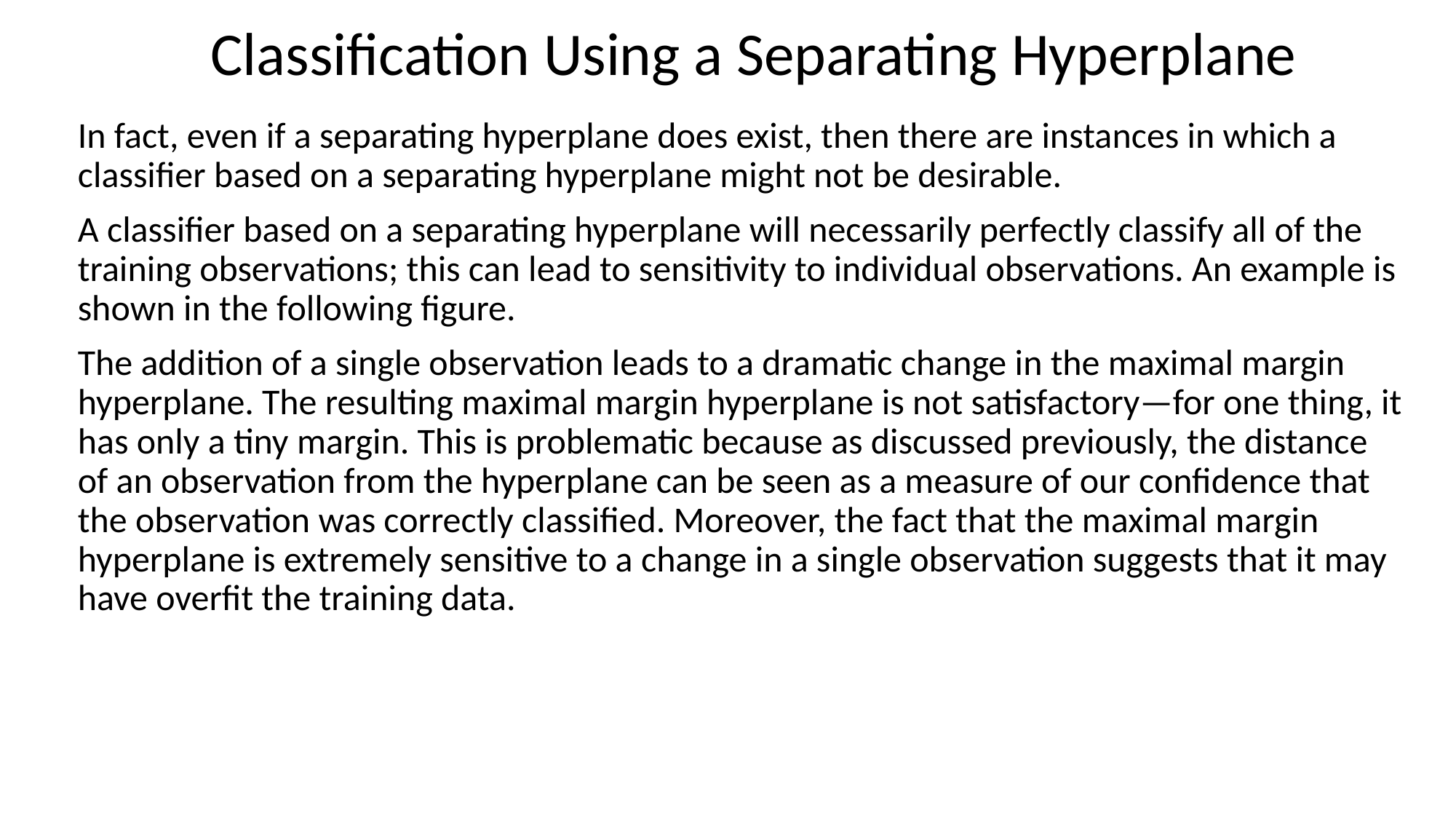

# Classiﬁcation Using a Separating Hyperplane
In fact, even if a separating hyperplane does exist, then there are instances in which a classiﬁer based on a separating hyperplane might not be desirable.
A classiﬁer based on a separating hyperplane will necessarily perfectly classify all of the training observations; this can lead to sensitivity to individual observations. An example is shown in the following figure.
The addition of a single observation leads to a dramatic change in the maximal margin hyperplane. The resulting maximal margin hyperplane is not satisfactory—for one thing, it has only a tiny margin. This is problematic because as discussed previously, the distance of an observation from the hyperplane can be seen as a measure of our conﬁdence that the observation was correctly classiﬁed. Moreover, the fact that the maximal margin hyperplane is extremely sensitive to a change in a single observation suggests that it may have overﬁt the training data.